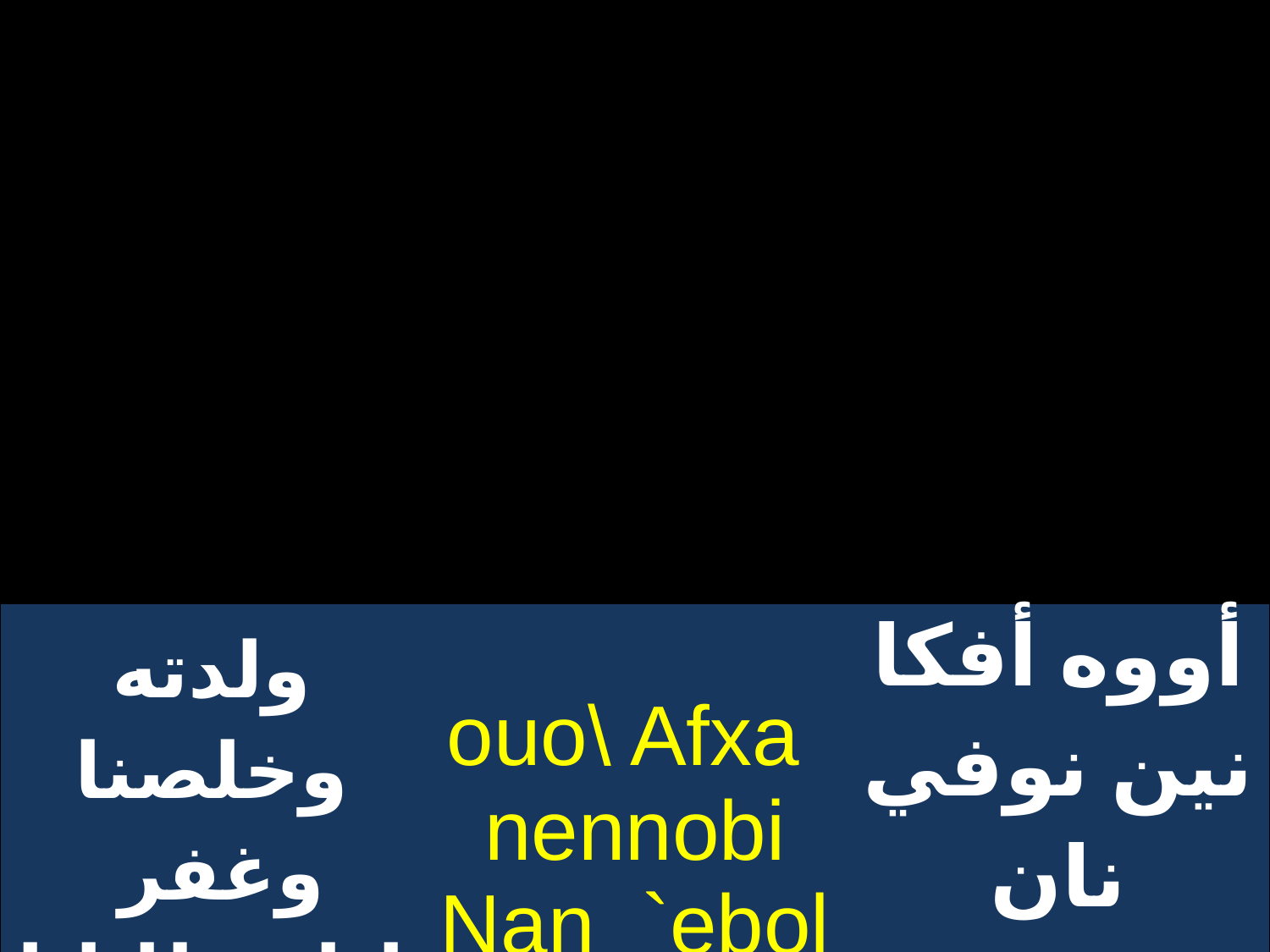

| ولدته وخلصنا وغفر لنا خطايانا | ouo\ Afxa nennobi Nan `ebol | أووه أفكا نين نوفي نان إيفول |
| --- | --- | --- |